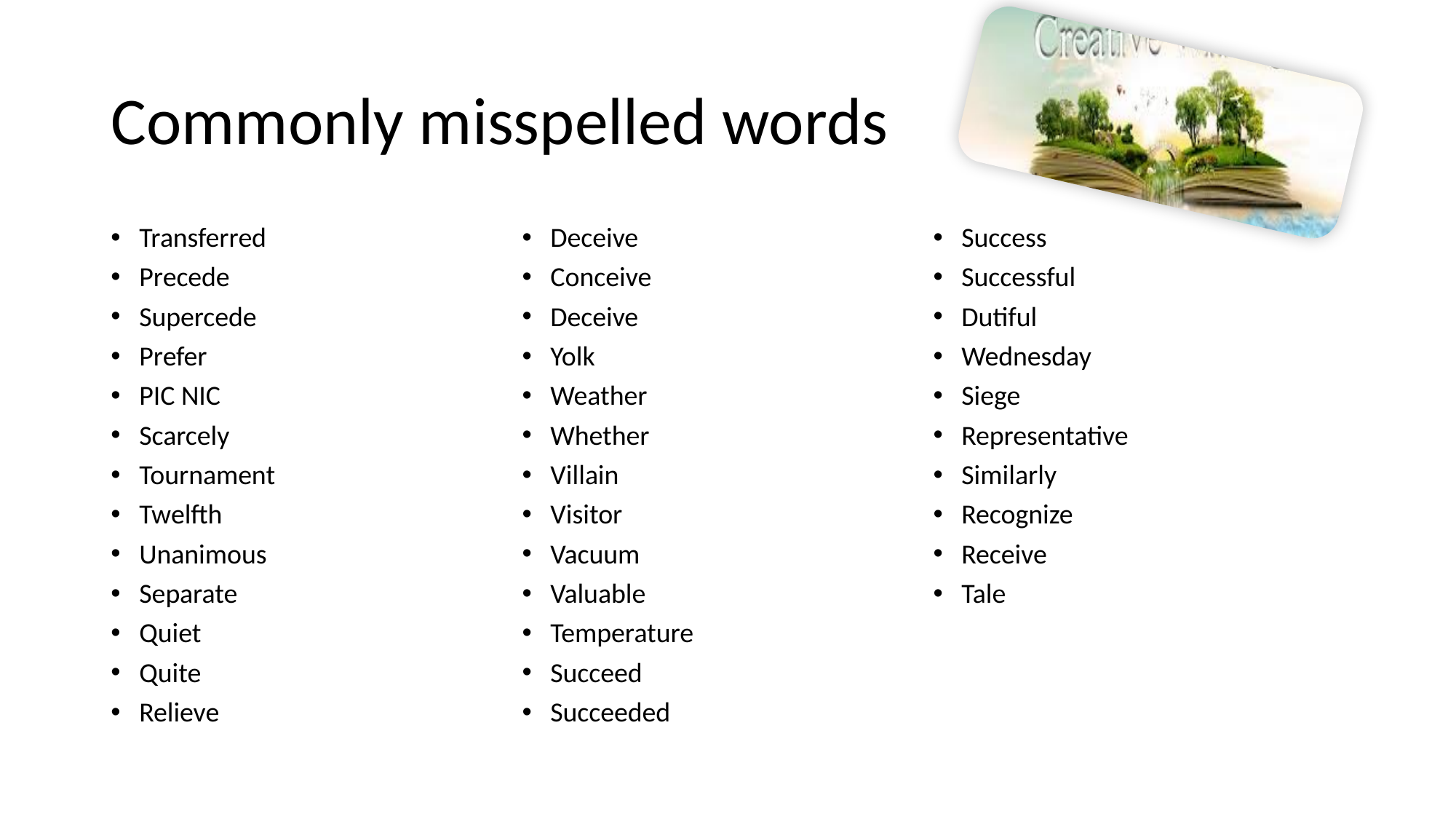

# Commonly misspelled words
Transferred
Precede
Supercede
Prefer
PIC NIC
Scarcely
Tournament
Twelfth
Unanimous
Separate
Quiet
Quite
Relieve
Deceive
Conceive
Deceive
Yolk
Weather
Whether
Villain
Visitor
Vacuum
Valuable
Temperature
Succeed
Succeeded
Success
Successful
Dutiful
Wednesday
Siege
Representative
Similarly
Recognize
Receive
Tale